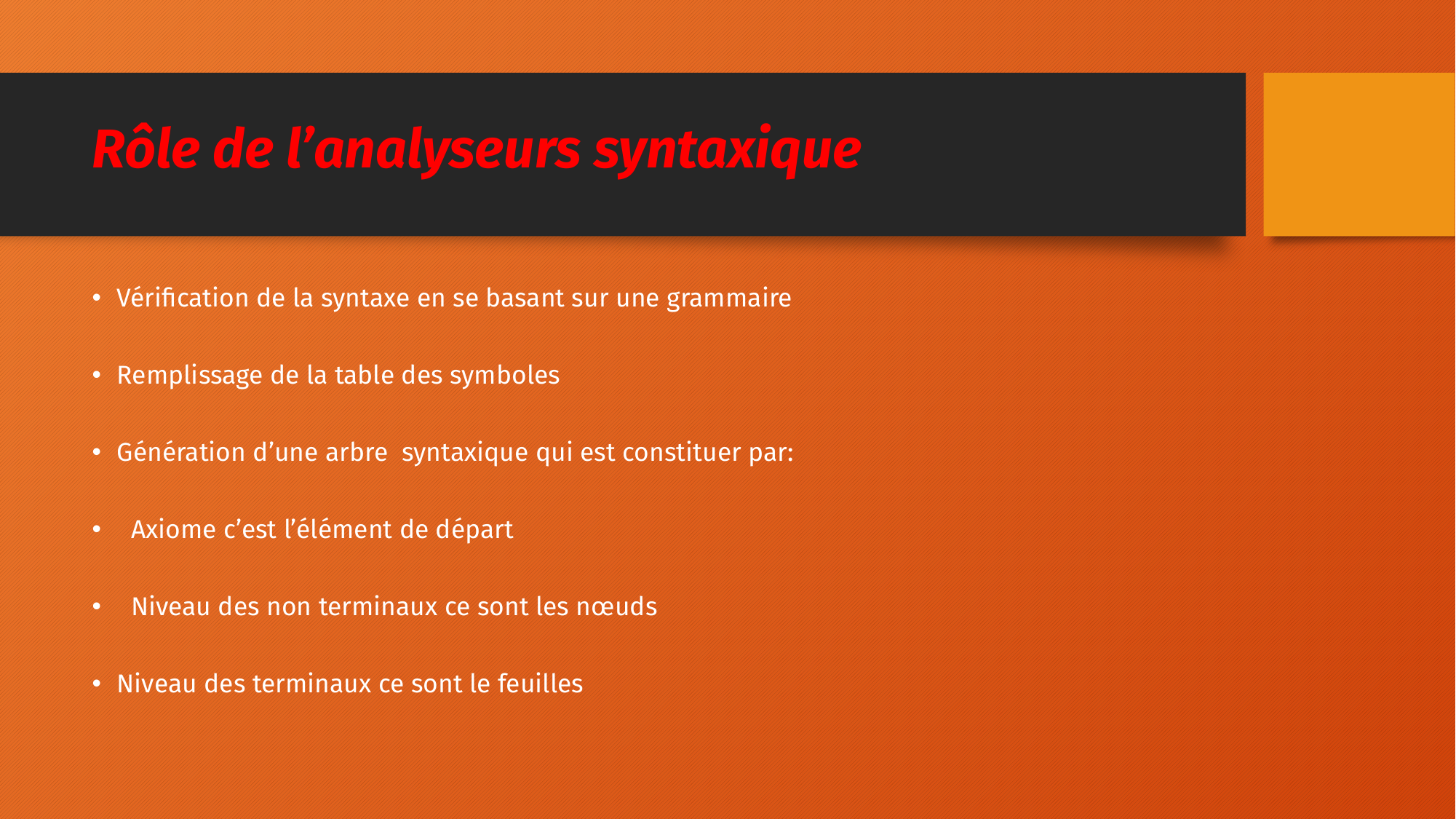

# Rôle de l’analyseurs syntaxique
Vérification de la syntaxe en se basant sur une grammaire

Remplissage de la table des symboles

Génération d’une arbre  syntaxique qui est constituer par:

  Axiome c’est l’élément de départ

  Niveau des non terminaux ce sont les nœuds

Niveau des terminaux ce sont le feuilles